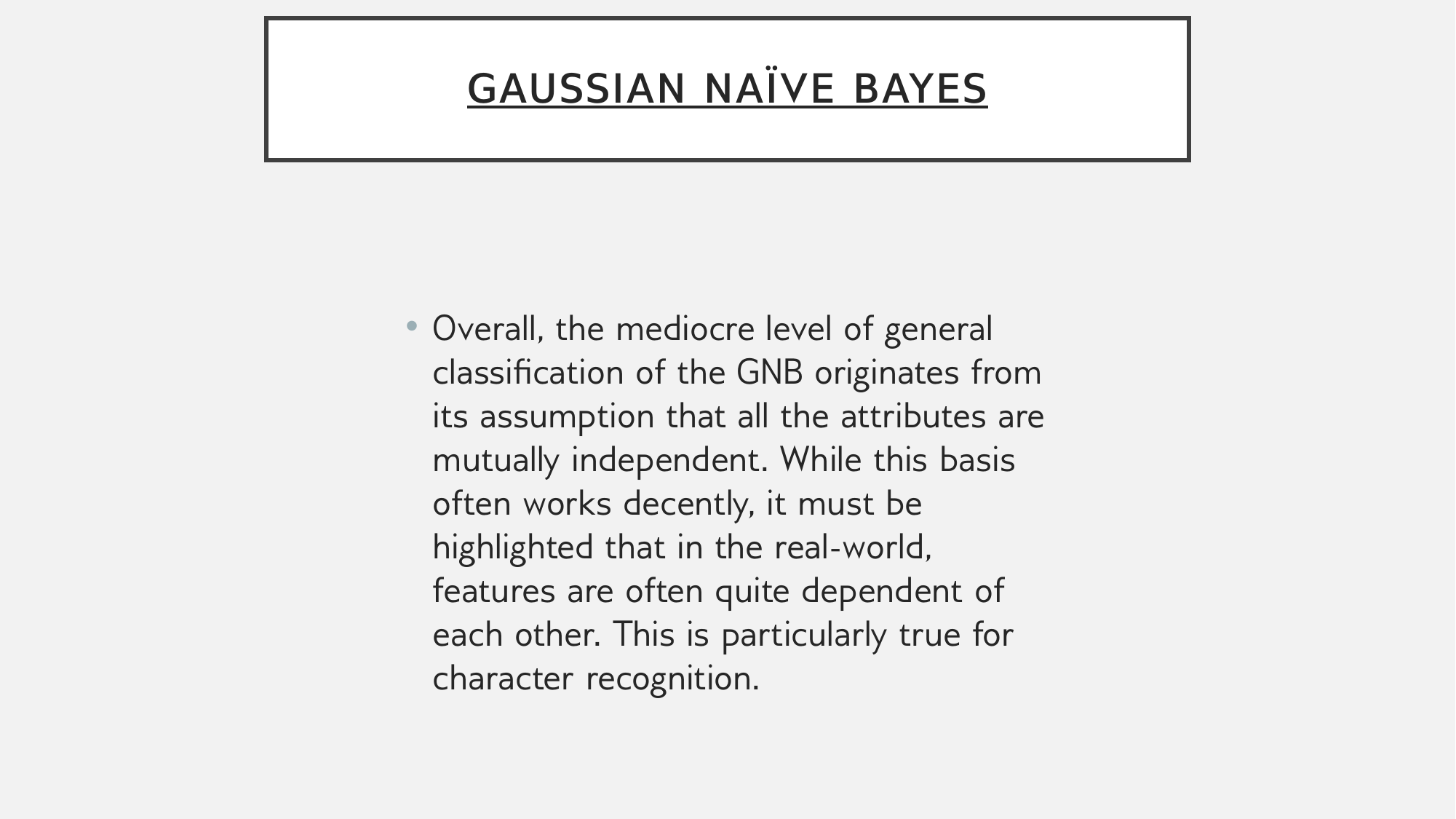

# Gaussian Naïve Bayes
Overall, the mediocre level of general classification of the GNB originates from its assumption that all the attributes are mutually independent. While this basis often works decently, it must be highlighted that in the real-world, features are often quite dependent of each other. This is particularly true for character recognition.